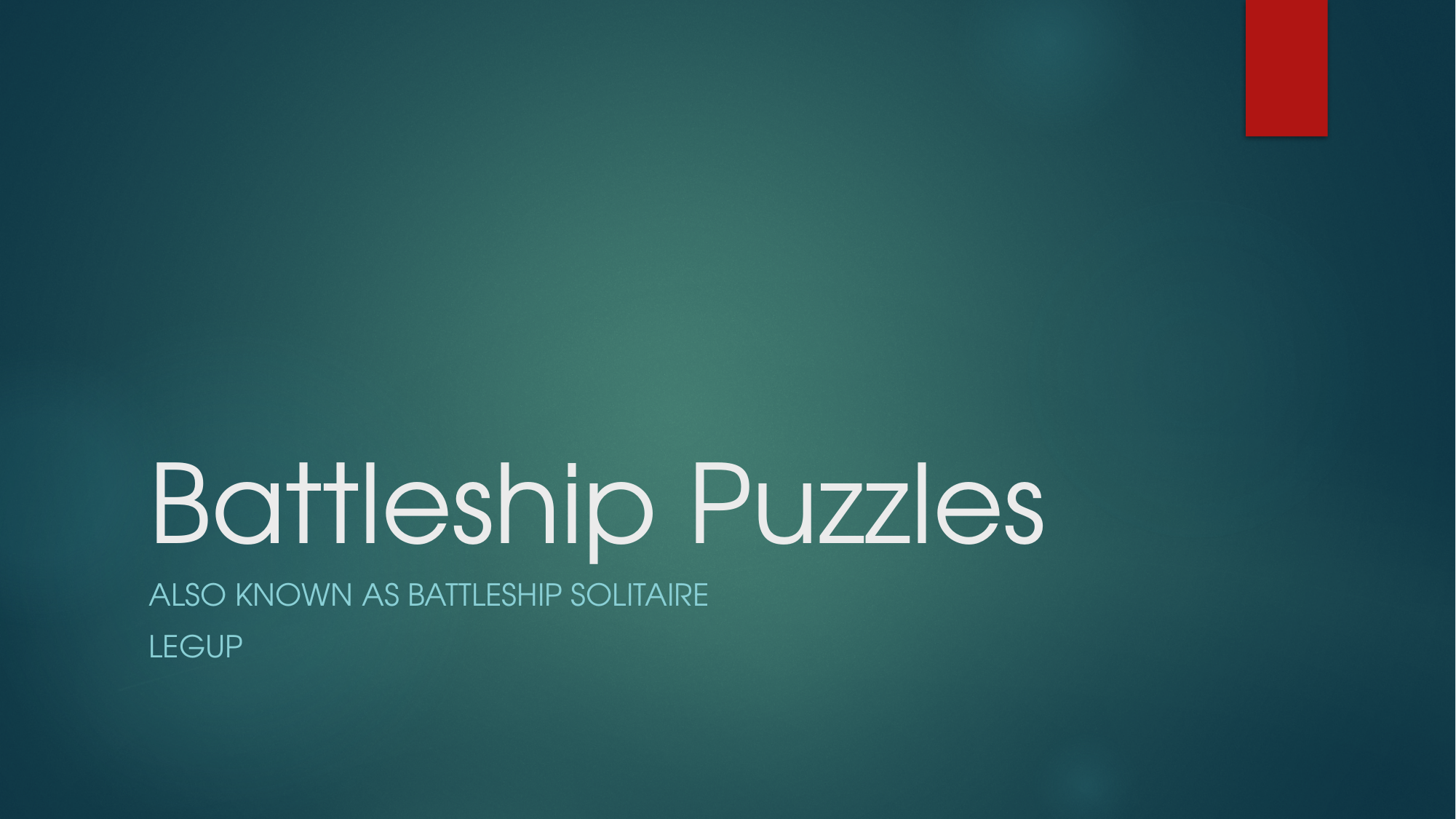

# Battleship Puzzles
Also known as Battleship Solitaire
LEGUP